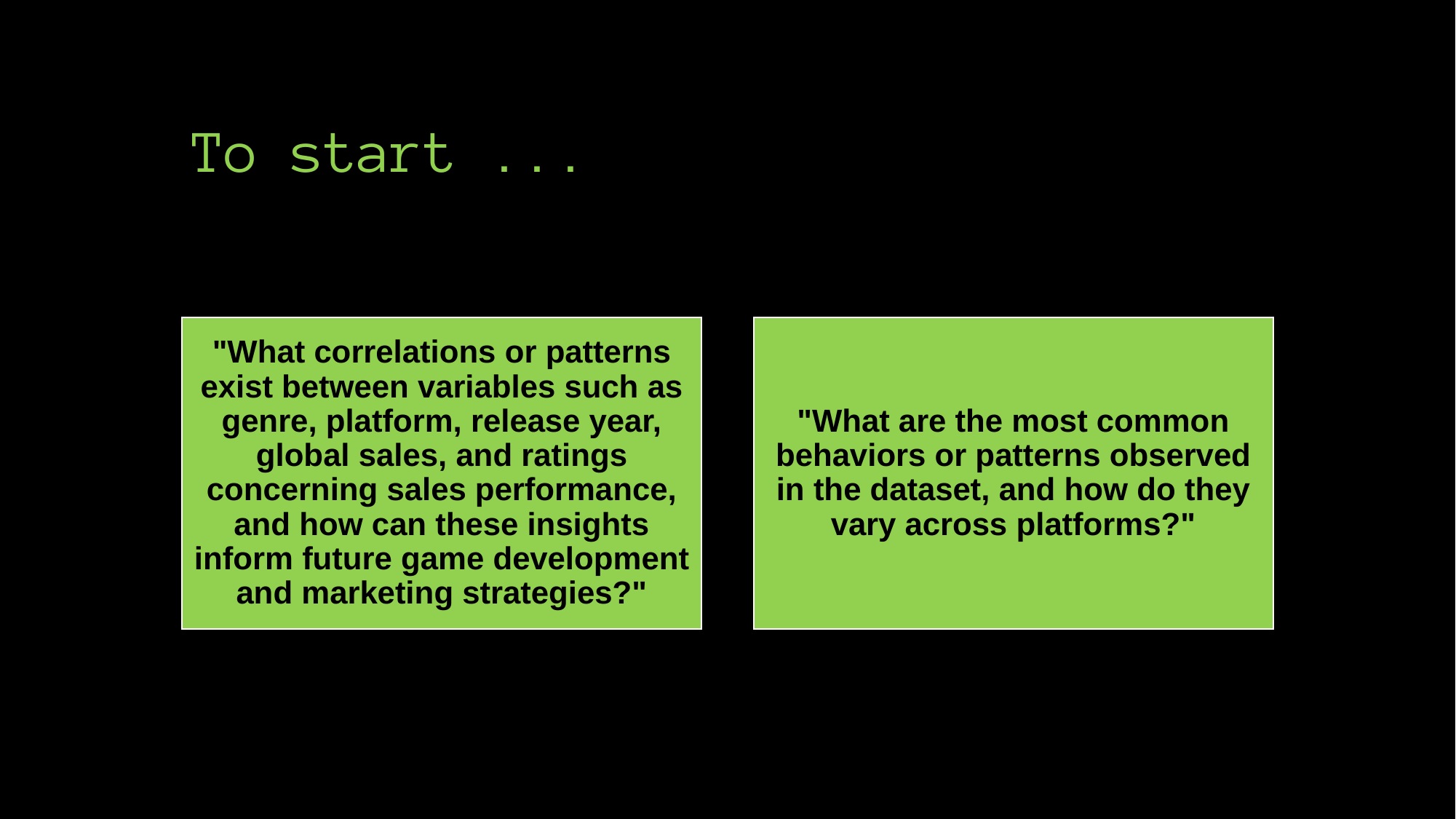

# To start ...
"What correlations or patterns exist between variables such as genre, platform, release year, global sales, and ratings concerning sales performance, and how can these insights inform future game development and marketing strategies?"
"What are the most common behaviors or patterns observed in the dataset, and how do they vary across platforms?"